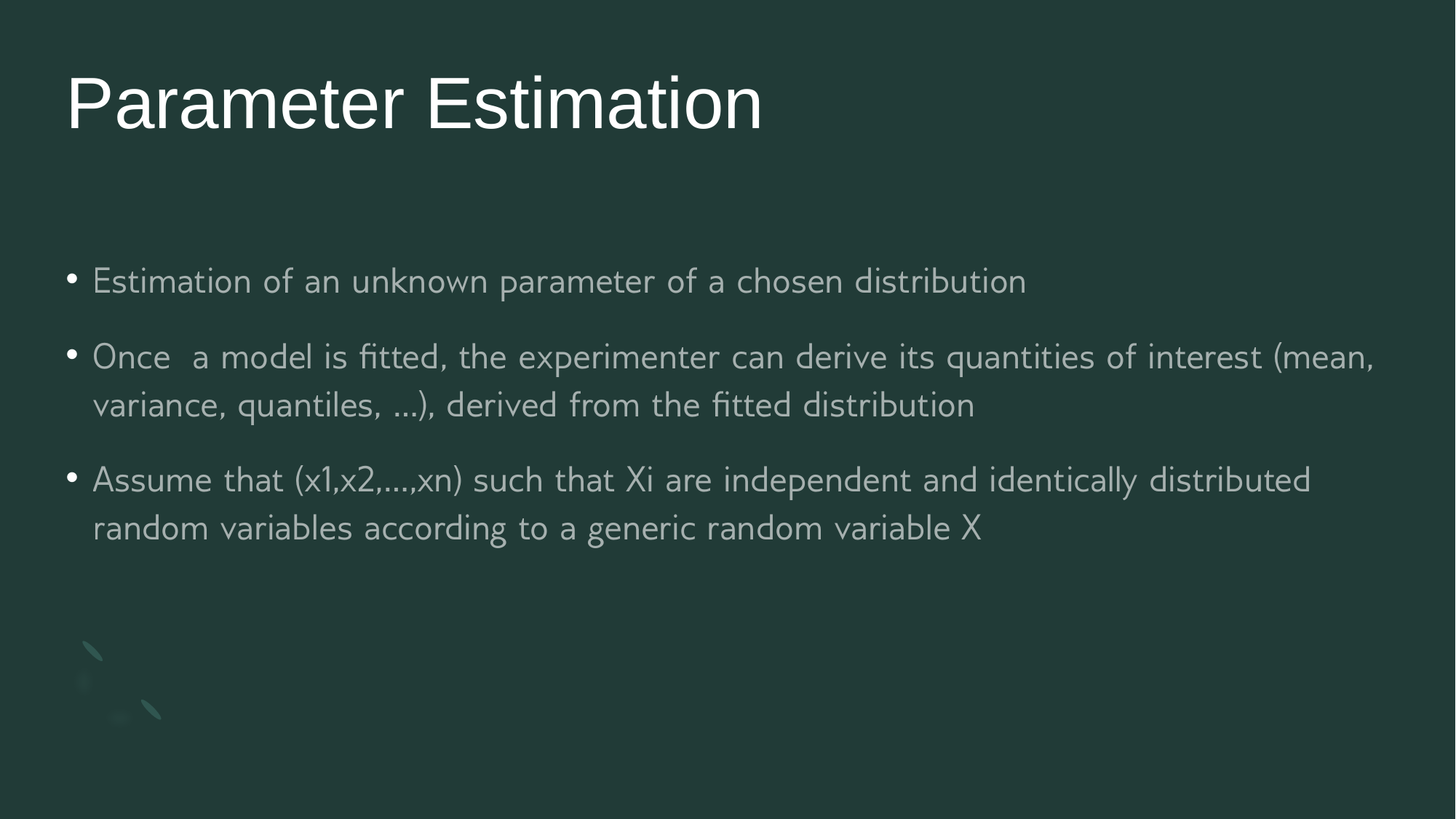

# Parameter Estimation
Estimation of an unknown parameter of a chosen distribution
Once  a model is fitted, the experimenter can derive its quantities of interest (mean, variance, quantiles, …), derived from the fitted distribution
Assume that (x1,x2,…,xn) such that Xi are independent and identically distributed random variables according to a generic random variable X